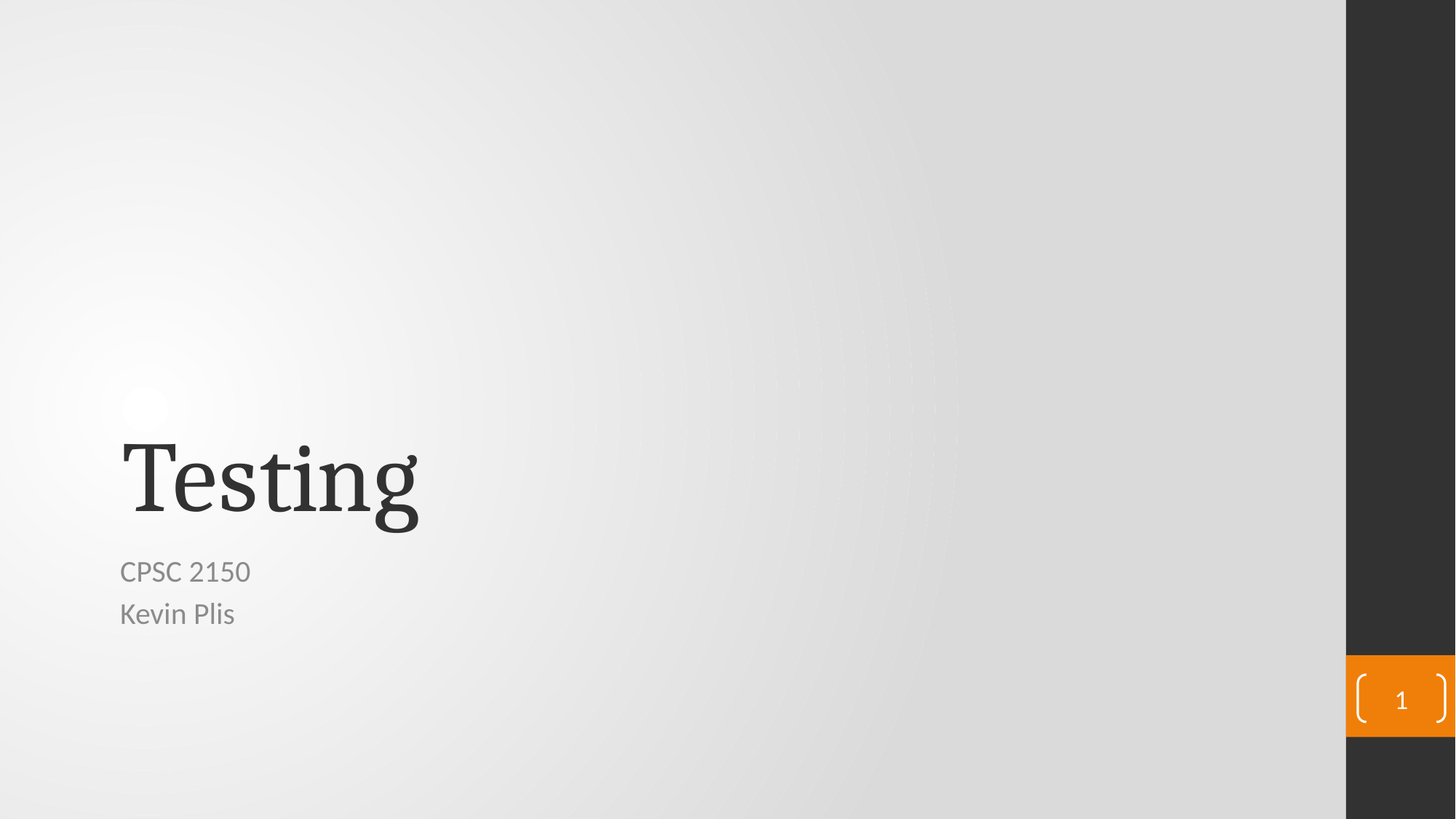

# Testing
CPSC 2150
Kevin Plis
1